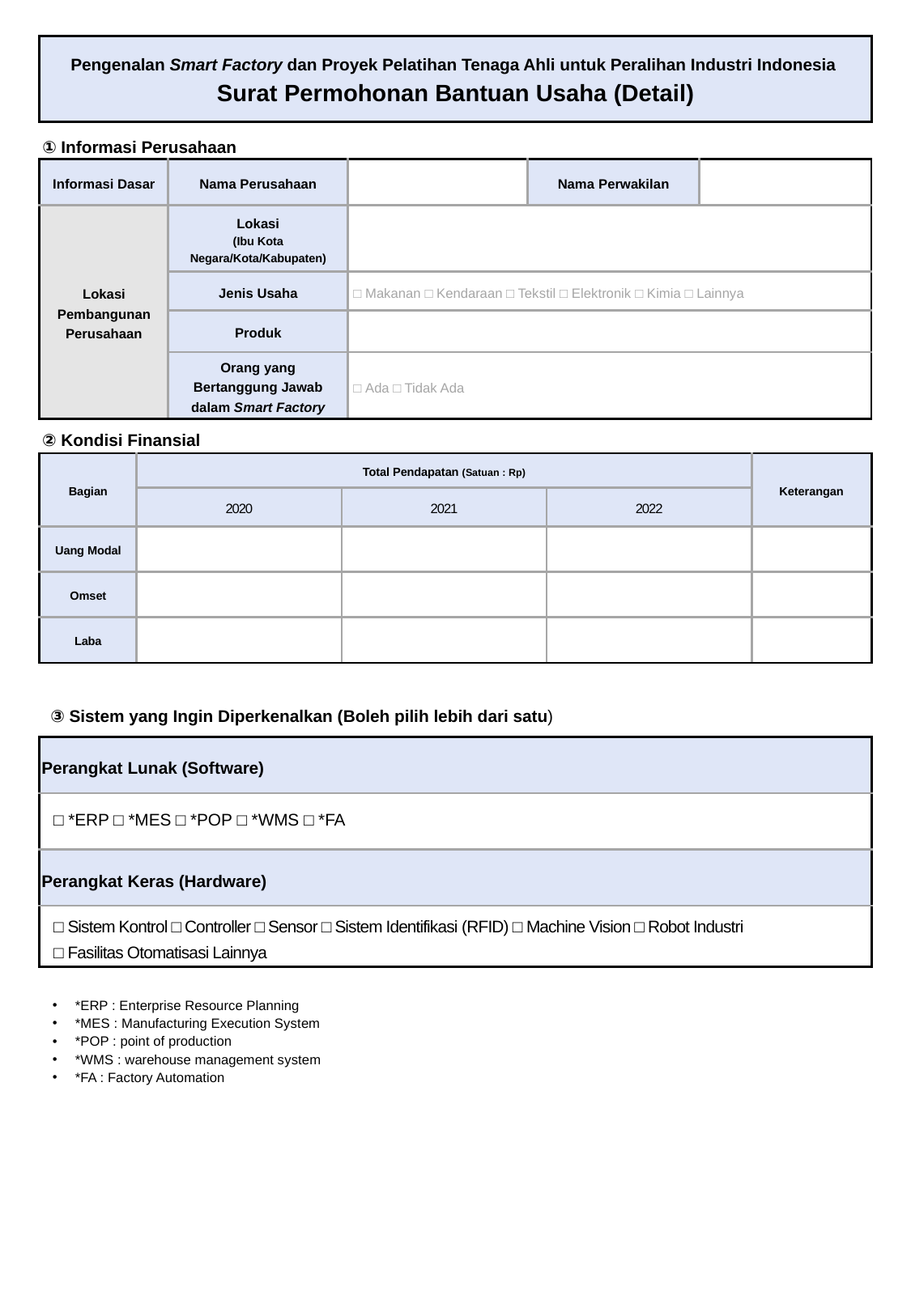

| Pengenalan Smart Factory dan Proyek Pelatihan Tenaga Ahli untuk Peralihan Industri Indonesia Surat Permohonan Bantuan Usaha (Detail) |
| --- |

① Informasi Perusahaan
| Informasi Dasar | Nama Perusahaan |  | Nama Perwakilan |  |
| --- | --- | --- | --- | --- |
| Lokasi Pembangunan Perusahaan | Lokasi (Ibu Kota Negara/Kota/Kabupaten) |  |  |  |
|  | Jenis Usaha | □ Makanan □ Kendaraan □ Tekstil □ Elektronik □ Kimia □ Lainnya |  |  |
|  | Produk |  |  |  |
|  | Orang yang Bertanggung Jawab dalam Smart Factory | □ Ada □ Tidak Ada |  |  |

② Kondisi Finansial
| Bagian | Total Pendapatan (Satuan : Rp) |  |  | Keterangan |
| --- | --- | --- | --- | --- |
|  | 2020 | 2021 | 2022 |  |
| Uang Modal |  |  |  |  |
| Omset |  |  |  |  |
| Laba |  |  |  |  |
③ Sistem yang Ingin Diperkenalkan (Boleh pilih lebih dari satu)
| Perangkat Lunak (Software) |
| --- |
| □ \*ERP □ \*MES □ \*POP □ \*WMS □ \*FA |
| Perangkat Keras (Hardware) |
| □ Sistem Kontrol □ Controller □ Sensor □ Sistem Identifikasi (RFID) □ Machine Vision □ Robot Industri □ Fasilitas Otomatisasi Lainnya |

*ERP : Enterprise Resource Planning
*MES : Manufacturing Execution System
*POP : point of production
*WMS : warehouse management system
*FA : Factory Automation